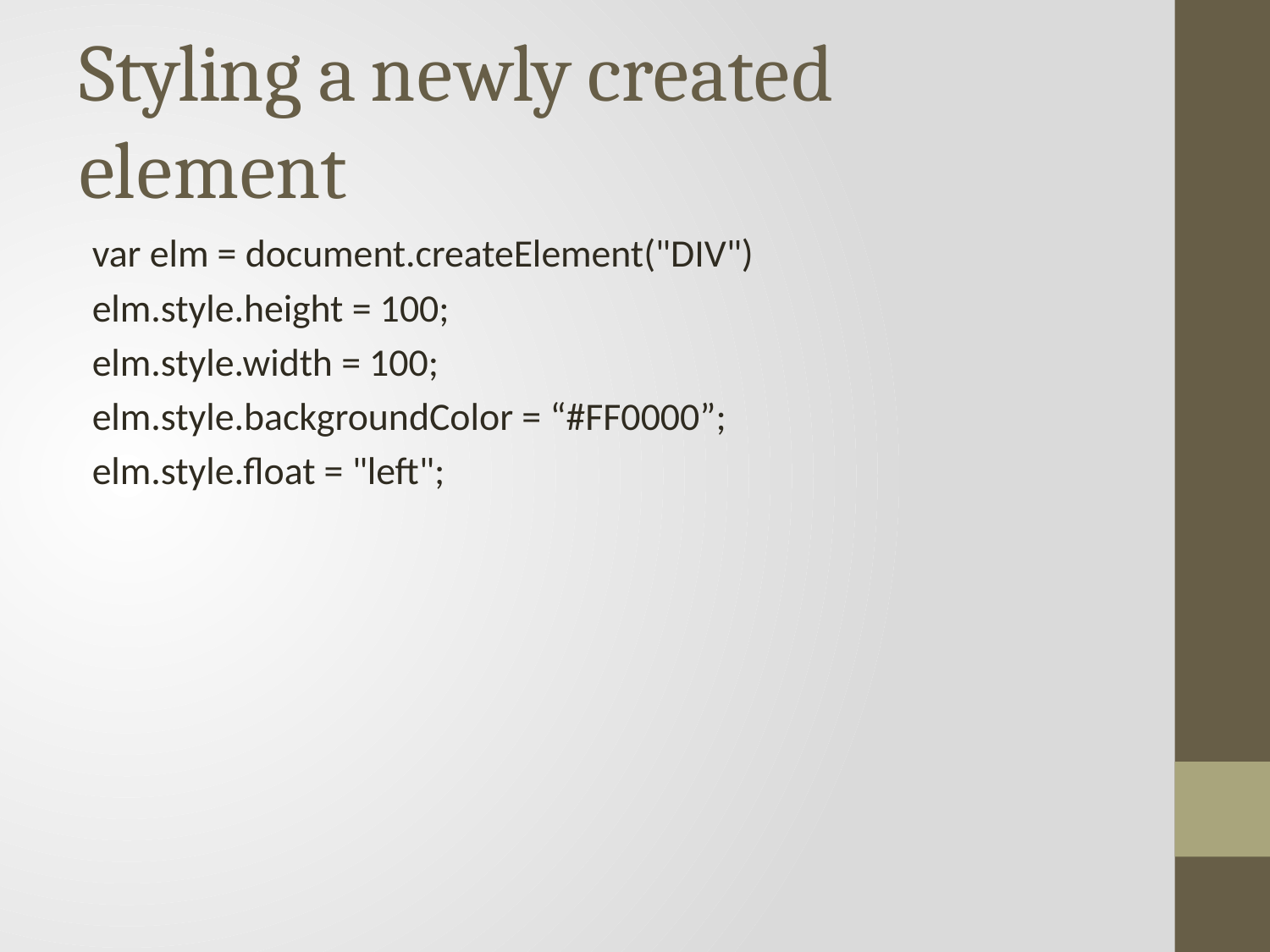

# Styling a newly created element
var elm = document.createElement("DIV")
elm.style.height = 100;
elm.style.width = 100;
elm.style.backgroundColor = “#FF0000”;
elm.style.float = "left";